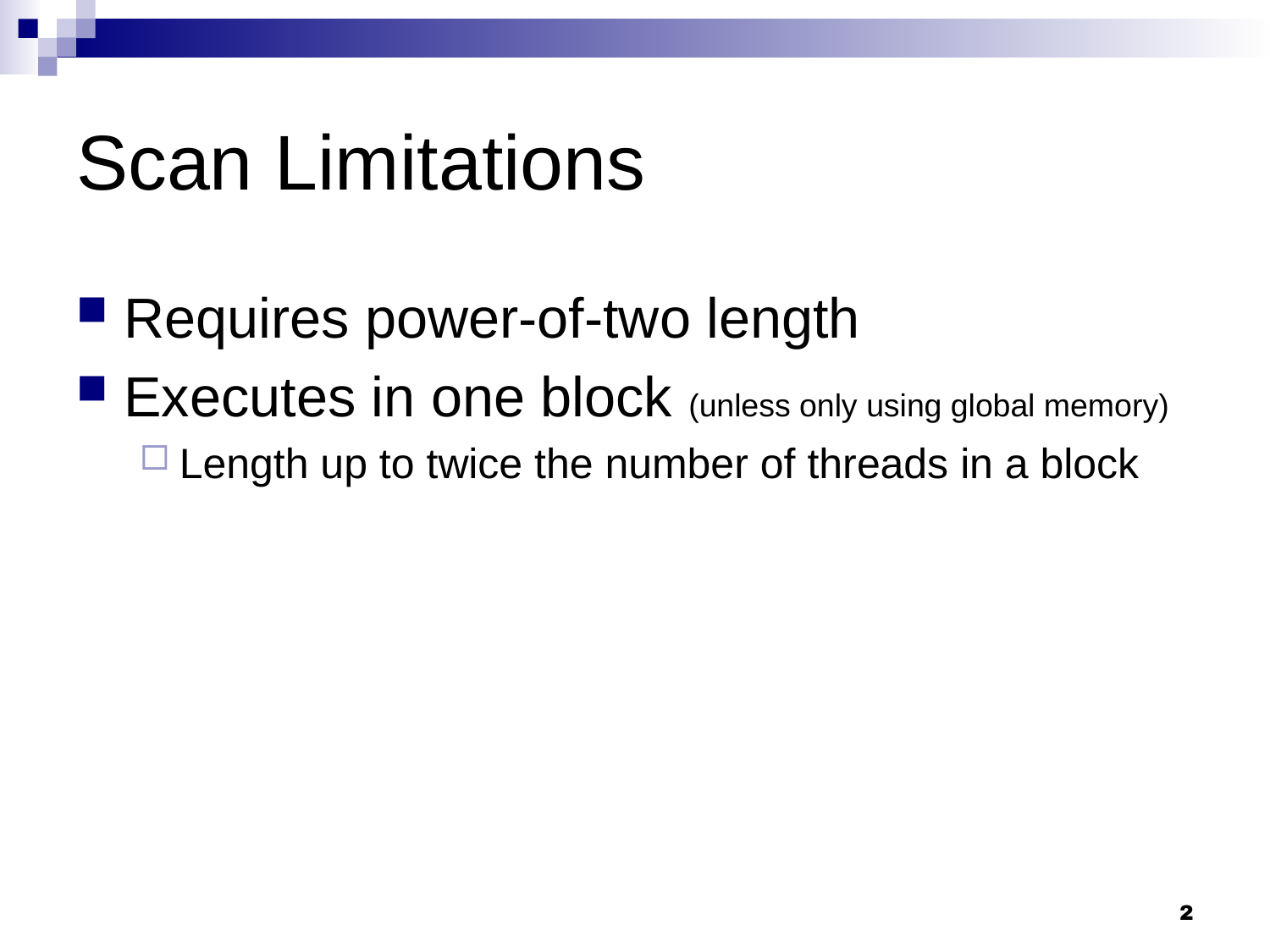

# Scan Limitations
Requires power-of-two length
Executes in one block (unless only using global memory)
Length up to twice the number of threads in a block
2